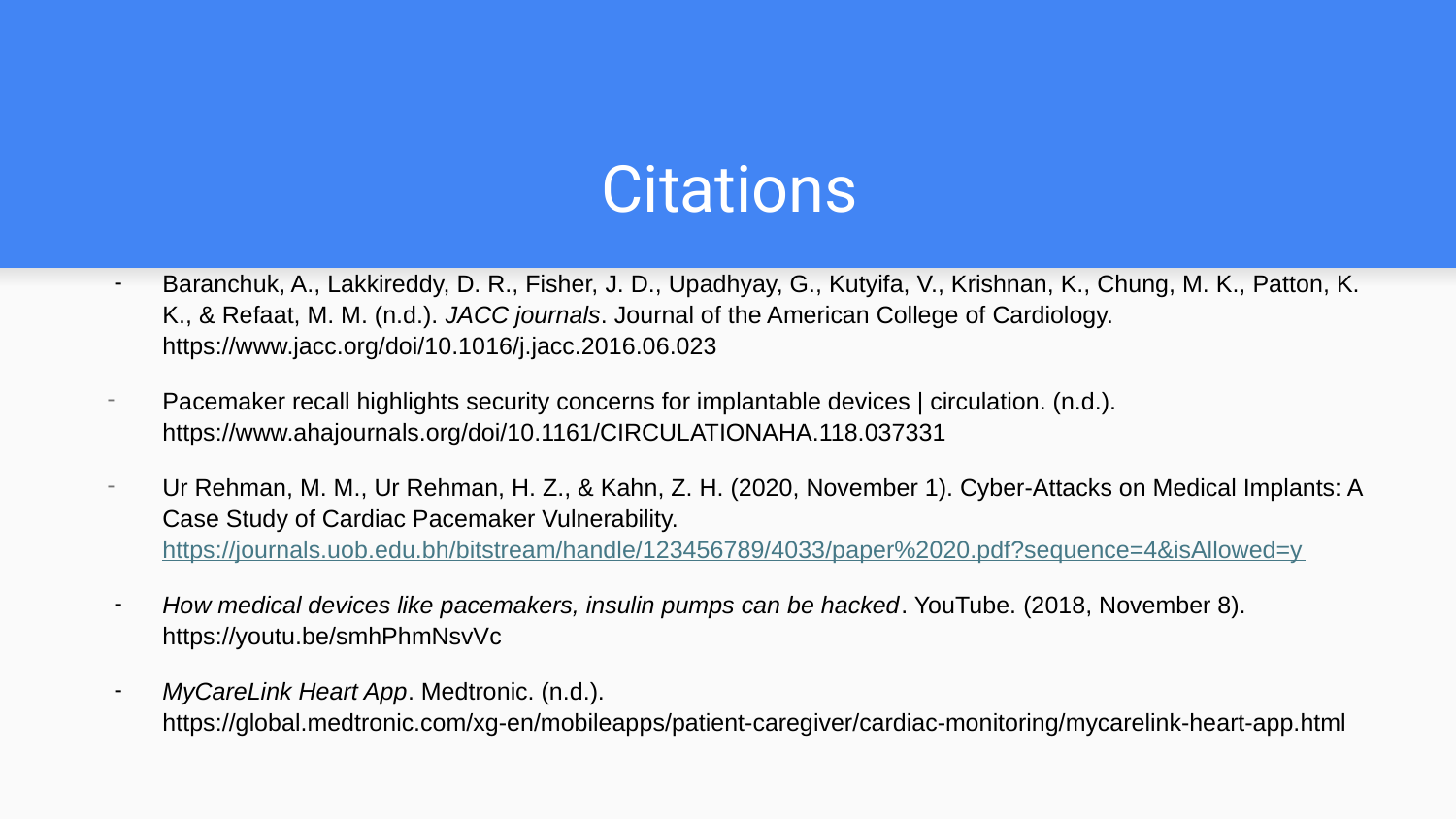

# Citations
Baranchuk, A., Lakkireddy, D. R., Fisher, J. D., Upadhyay, G., Kutyifa, V., Krishnan, K., Chung, M. K., Patton, K. K., & Refaat, M. M. (n.d.). JACC journals. Journal of the American College of Cardiology. https://www.jacc.org/doi/10.1016/j.jacc.2016.06.023
Pacemaker recall highlights security concerns for implantable devices | circulation. (n.d.). https://www.ahajournals.org/doi/10.1161/CIRCULATIONAHA.118.037331
Ur Rehman, M. M., Ur Rehman, H. Z., & Kahn, Z. H. (2020, November 1). Cyber-Attacks on Medical Implants: A Case Study of Cardiac Pacemaker Vulnerability. https://journals.uob.edu.bh/bitstream/handle/123456789/4033/paper%2020.pdf?sequence=4&isAllowed=y
How medical devices like pacemakers, insulin pumps can be hacked. YouTube. (2018, November 8). https://youtu.be/smhPhmNsvVc
MyCareLink Heart App. Medtronic. (n.d.). https://global.medtronic.com/xg-en/mobileapps/patient-caregiver/cardiac-monitoring/mycarelink-heart-app.html